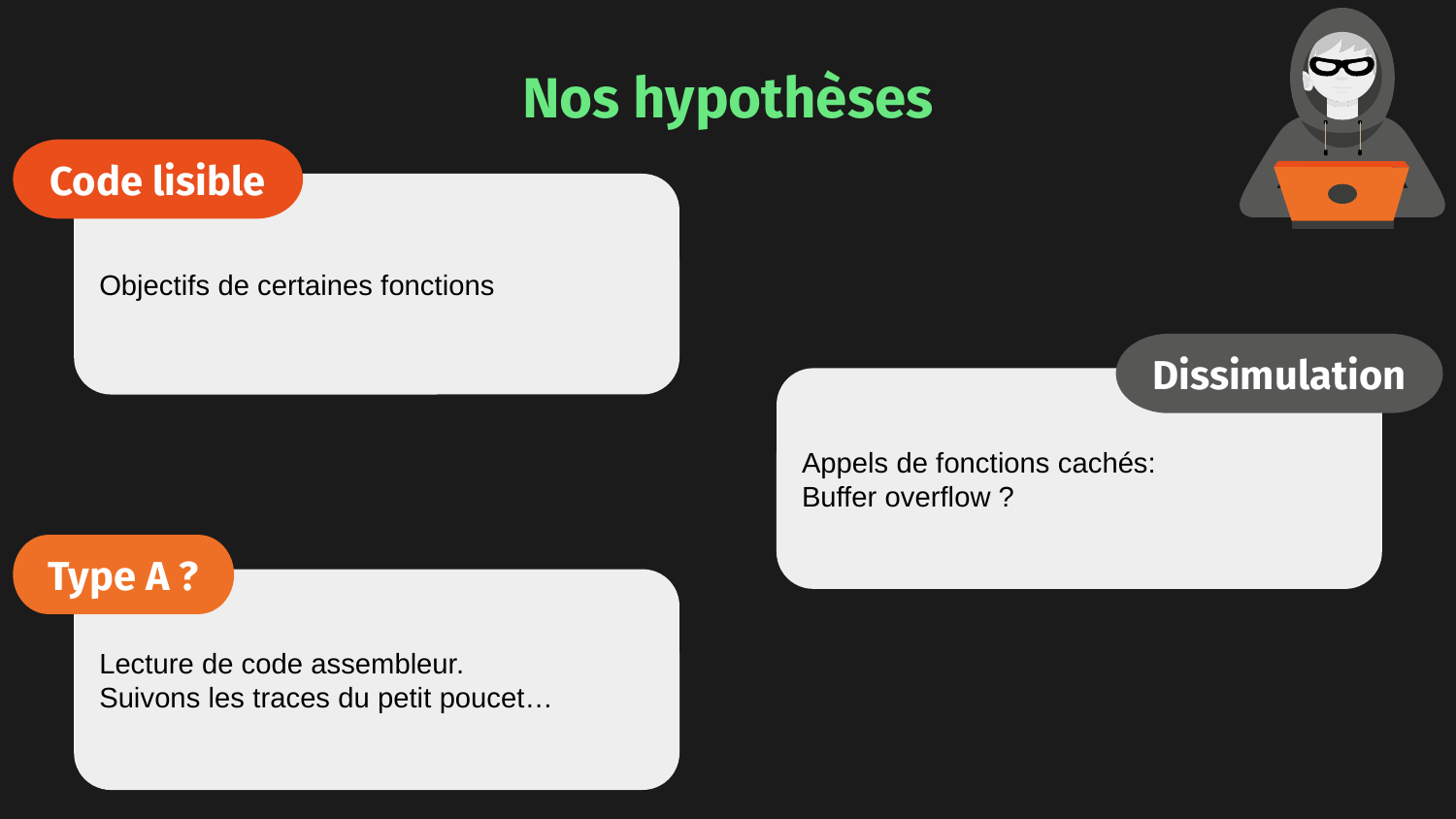

# Nos hypothèses
Code lisible
Objectifs de certaines fonctions
Dissimulation
Appels de fonctions cachés:
Buffer overflow ?
Type A ?
Lecture de code assembleur.
Suivons les traces du petit poucet…